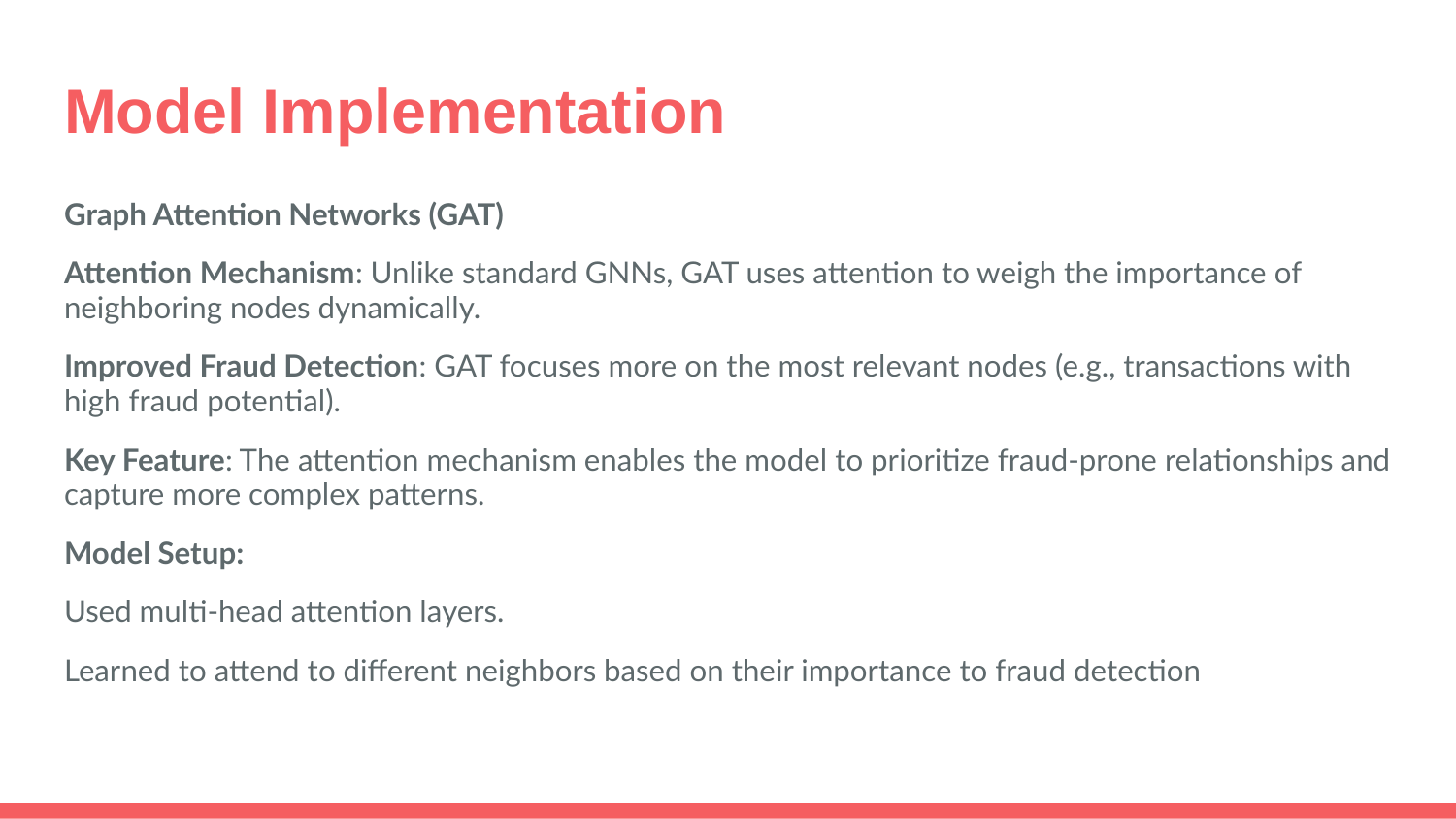

# Model Implementation
Graph Attention Networks (GAT)
Attention Mechanism: Unlike standard GNNs, GAT uses attention to weigh the importance of neighboring nodes dynamically.
Improved Fraud Detection: GAT focuses more on the most relevant nodes (e.g., transactions with high fraud potential).
Key Feature: The attention mechanism enables the model to prioritize fraud-prone relationships and capture more complex patterns.
Model Setup:
Used multi-head attention layers.
Learned to attend to different neighbors based on their importance to fraud detection